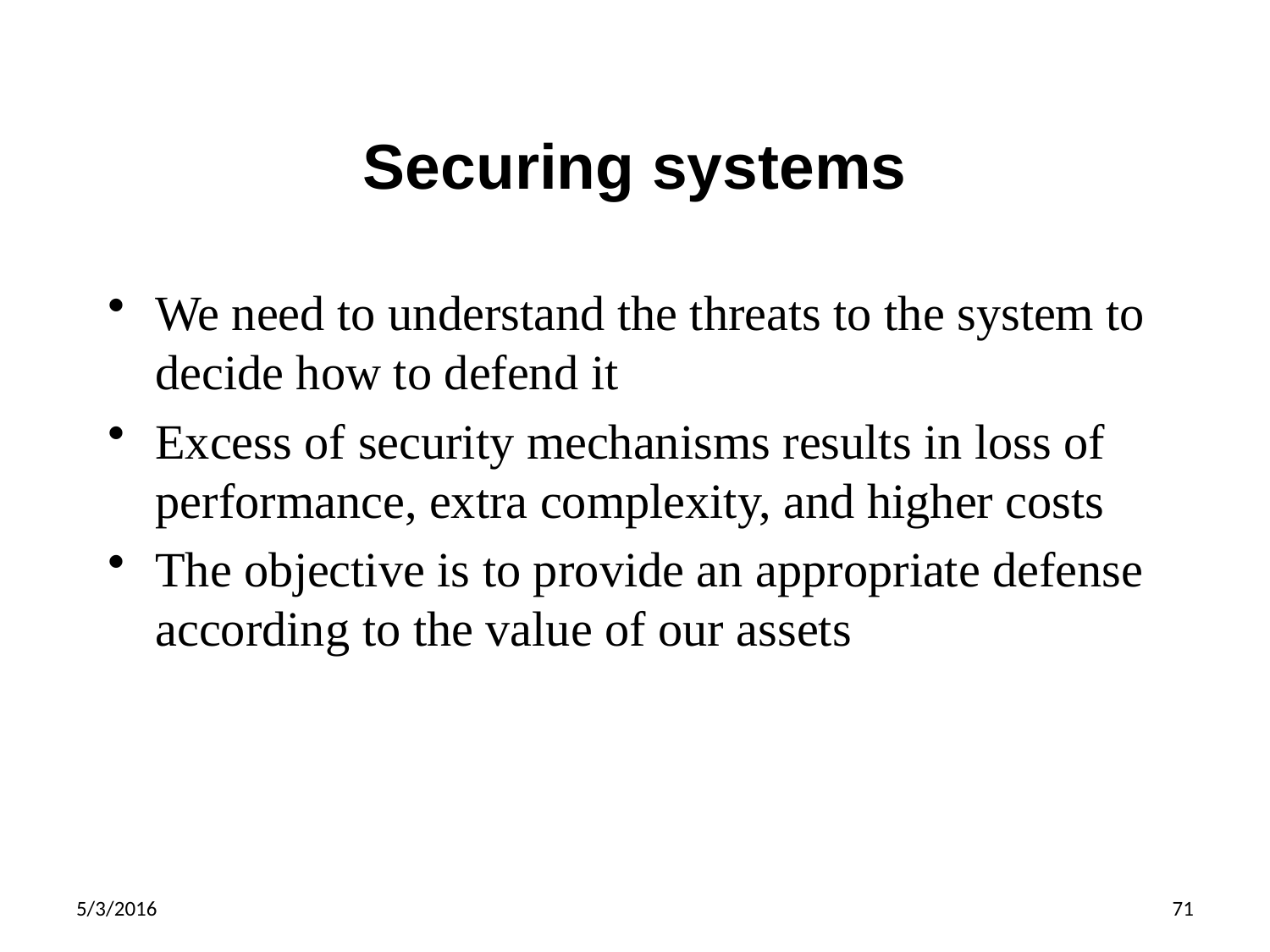

Securing systems
We need to understand the threats to the system to decide how to defend it
Excess of security mechanisms results in loss of performance, extra complexity, and higher costs
The objective is to provide an appropriate defense according to the value of our assets

5/3/2016
71